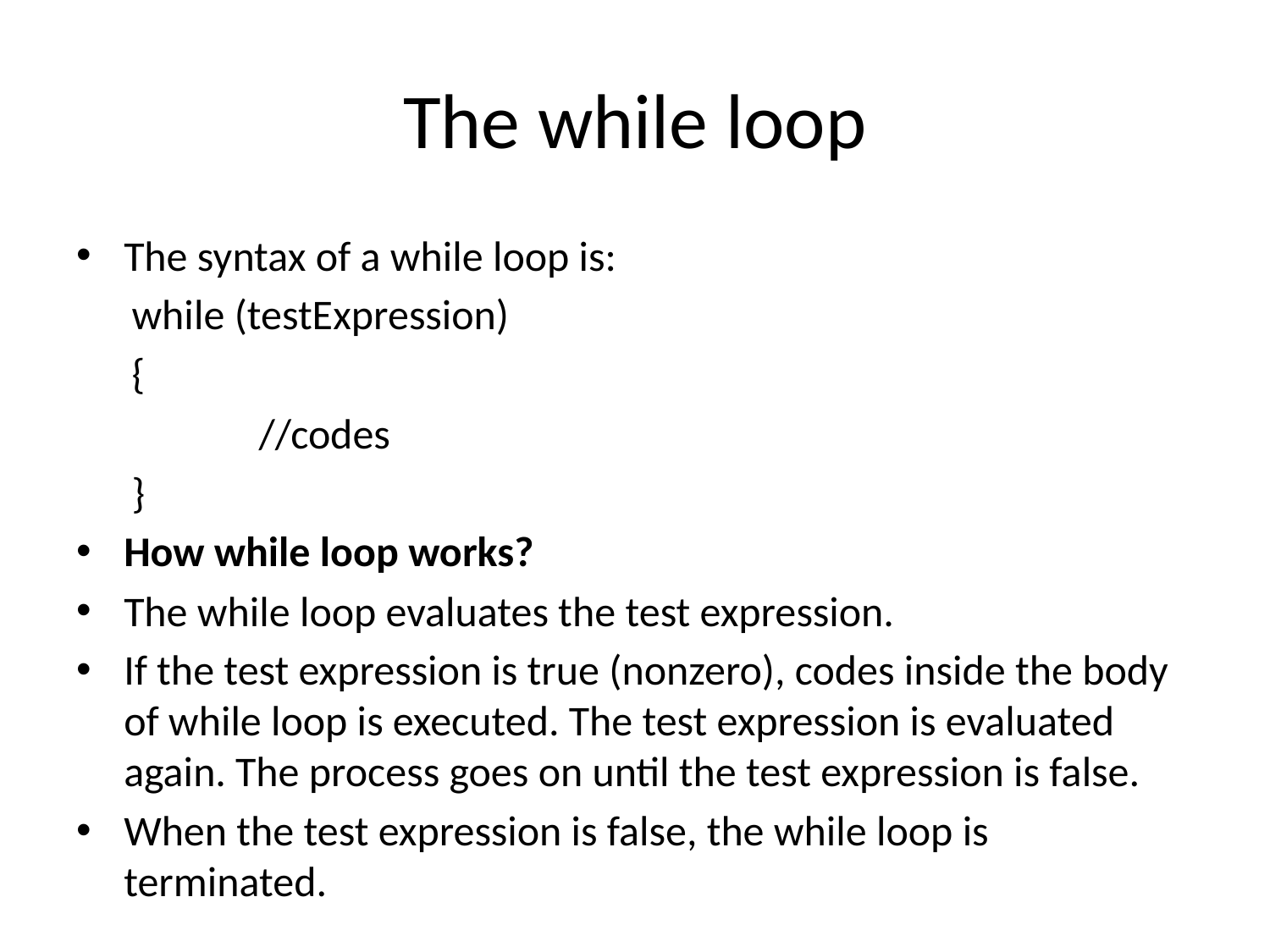

# The while loop
The syntax of a while loop is:
while (testExpression)
{
	//codes
}
How while loop works?
The while loop evaluates the test expression.
If the test expression is true (nonzero), codes inside the body of while loop is executed. The test expression is evaluated again. The process goes on until the test expression is false.
When the test expression is false, the while loop is terminated.